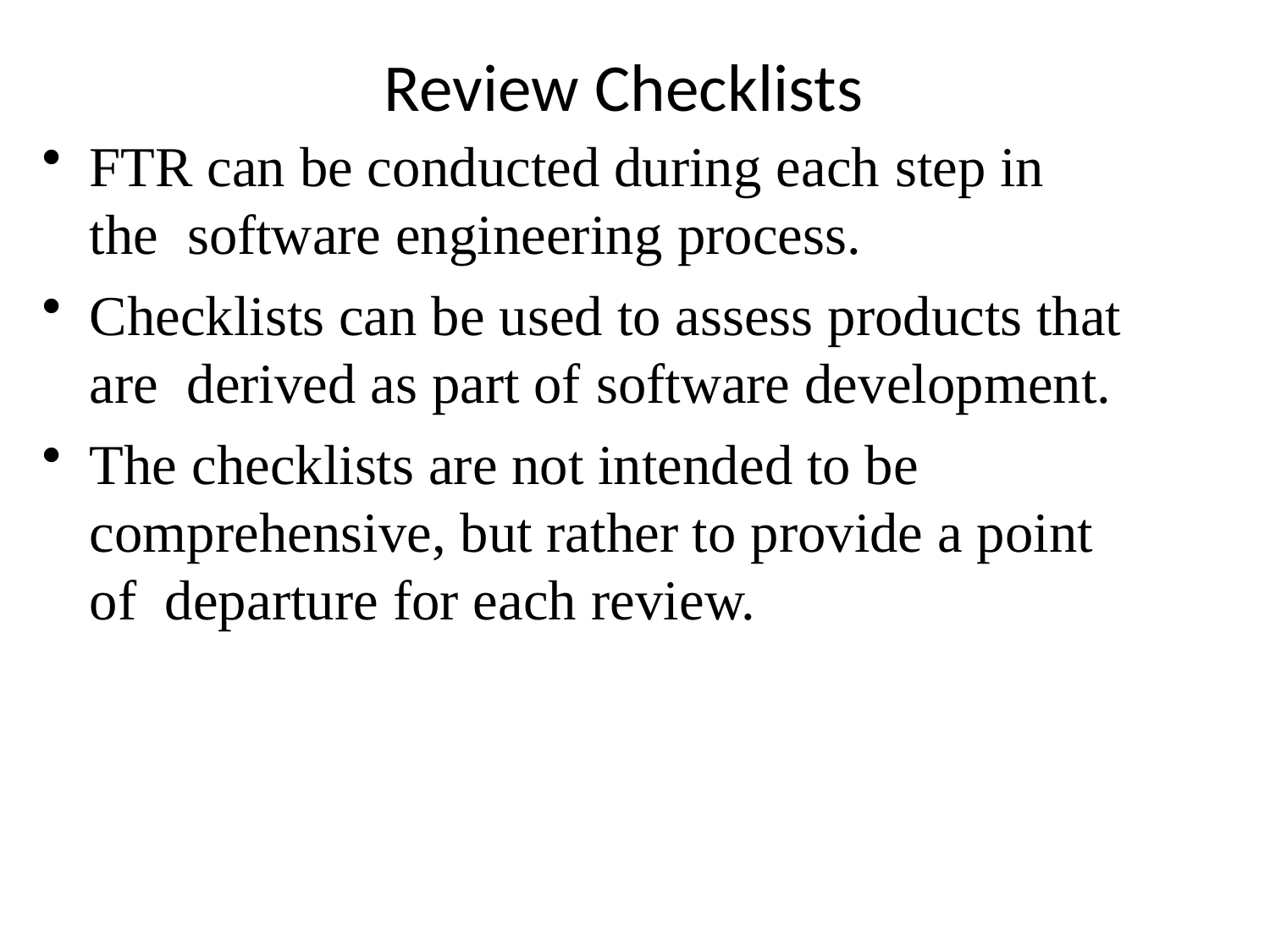

# Review Checklists
FTR can be conducted during each step in the  software engineering process.
Checklists can be used to assess products that are  derived as part of software development.
The checklists are not intended to be  comprehensive, but rather to provide a point of  departure for each review.